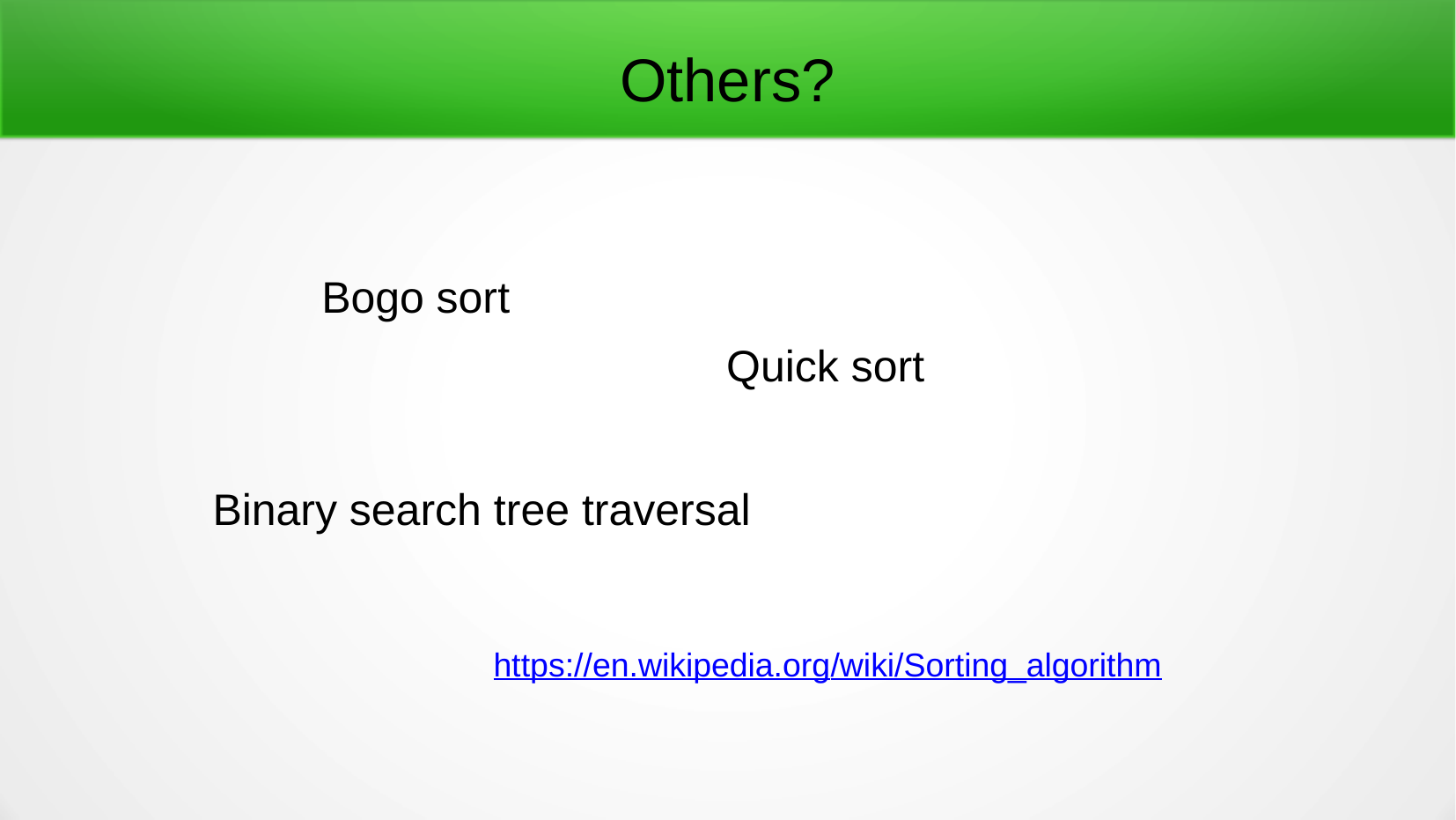

Others?
Bogo sort
Quick sort
Binary search tree traversal
https://en.wikipedia.org/wiki/Sorting_algorithm